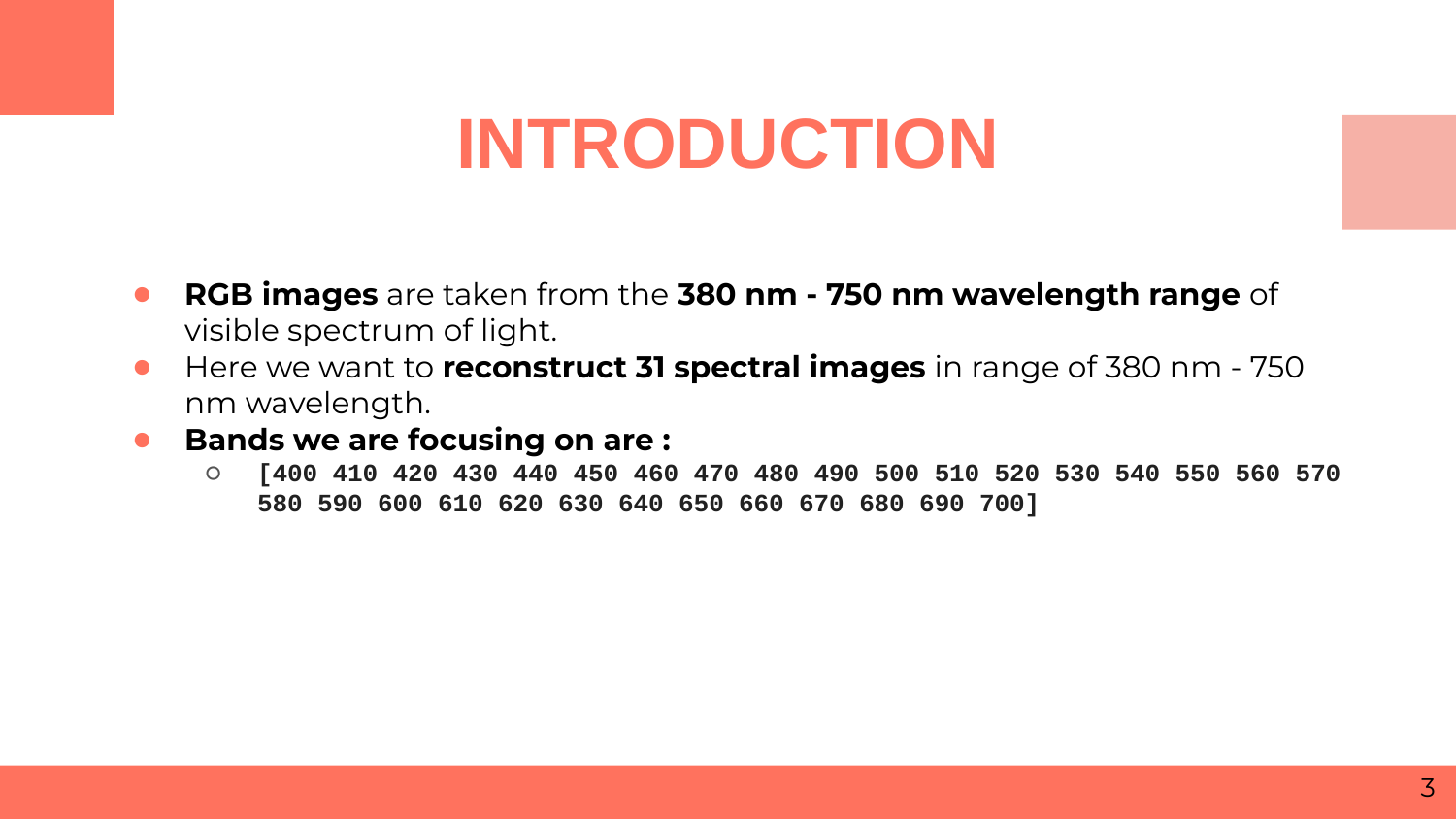

# INTRODUCTION

RGB images are taken from the 380 nm - 750 nm wavelength range of visible spectrum of light.
Here we want to reconstruct 31 spectral images in range of 380 nm - 750 nm wavelength.
Bands we are focusing on are :
[400 410 420 430 440 450 460 470 480 490 500 510 520 530 540 550 560 570 580 590 600 610 620 630 640 650 660 670 680 690 700]

3